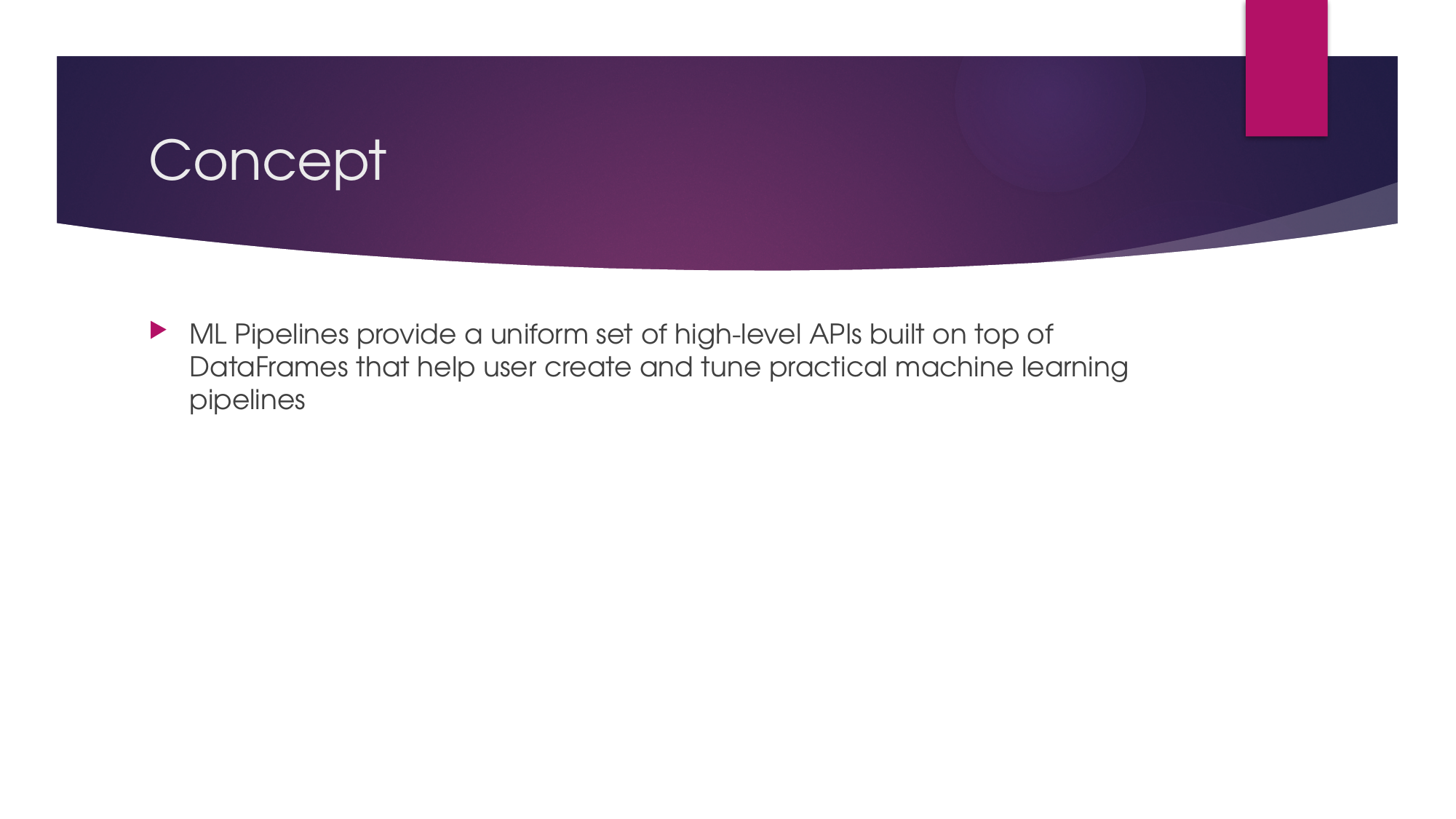

# Concept
ML Pipelines provide a uniform set of high-level APIs built on top of DataFrames that help user create and tune practical machine learning pipelines